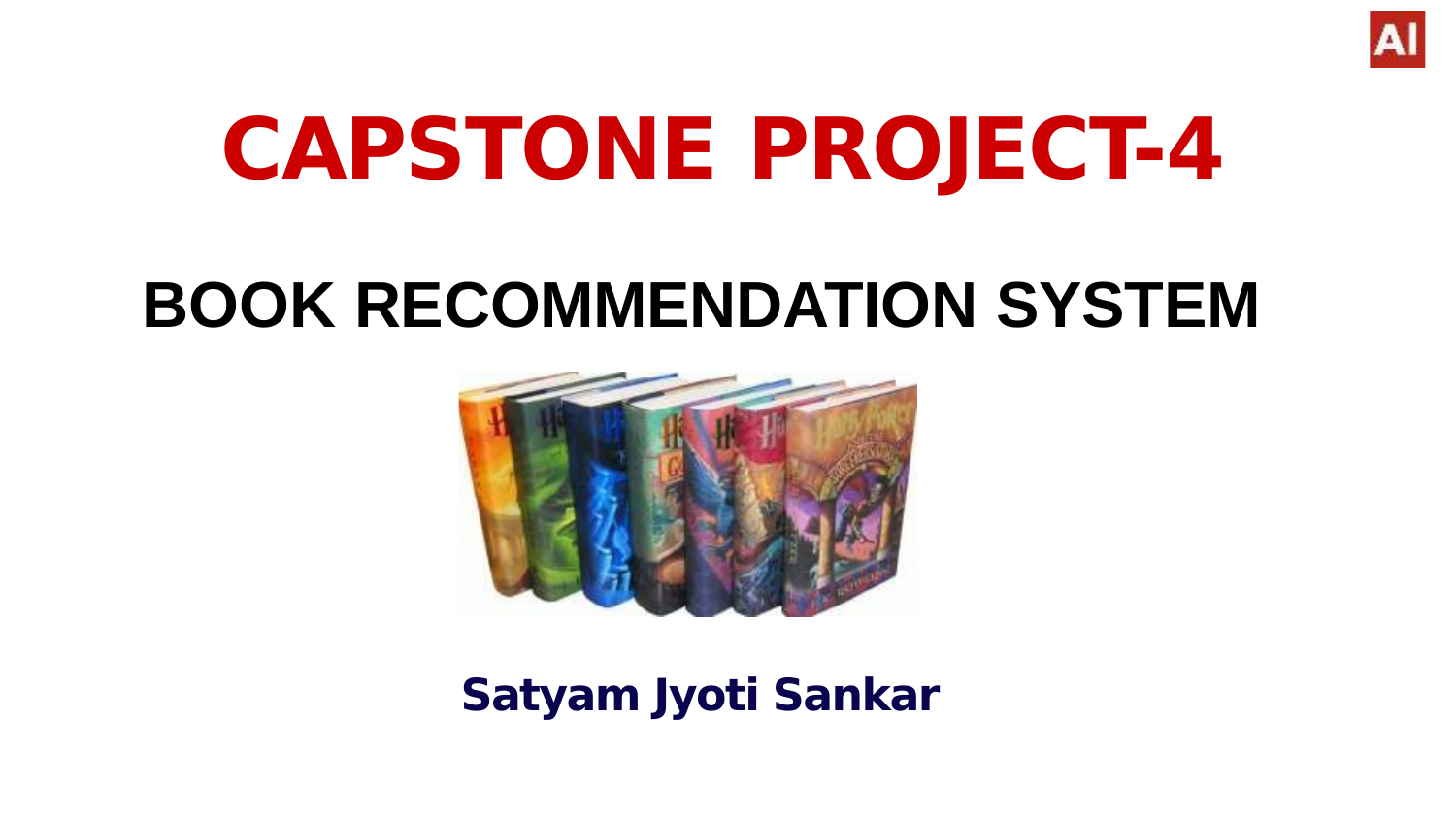

# CAPSTONE PROJECT-4
BOOK RECOMMENDATION SYSTEM

Satyam Jyoti Sankar